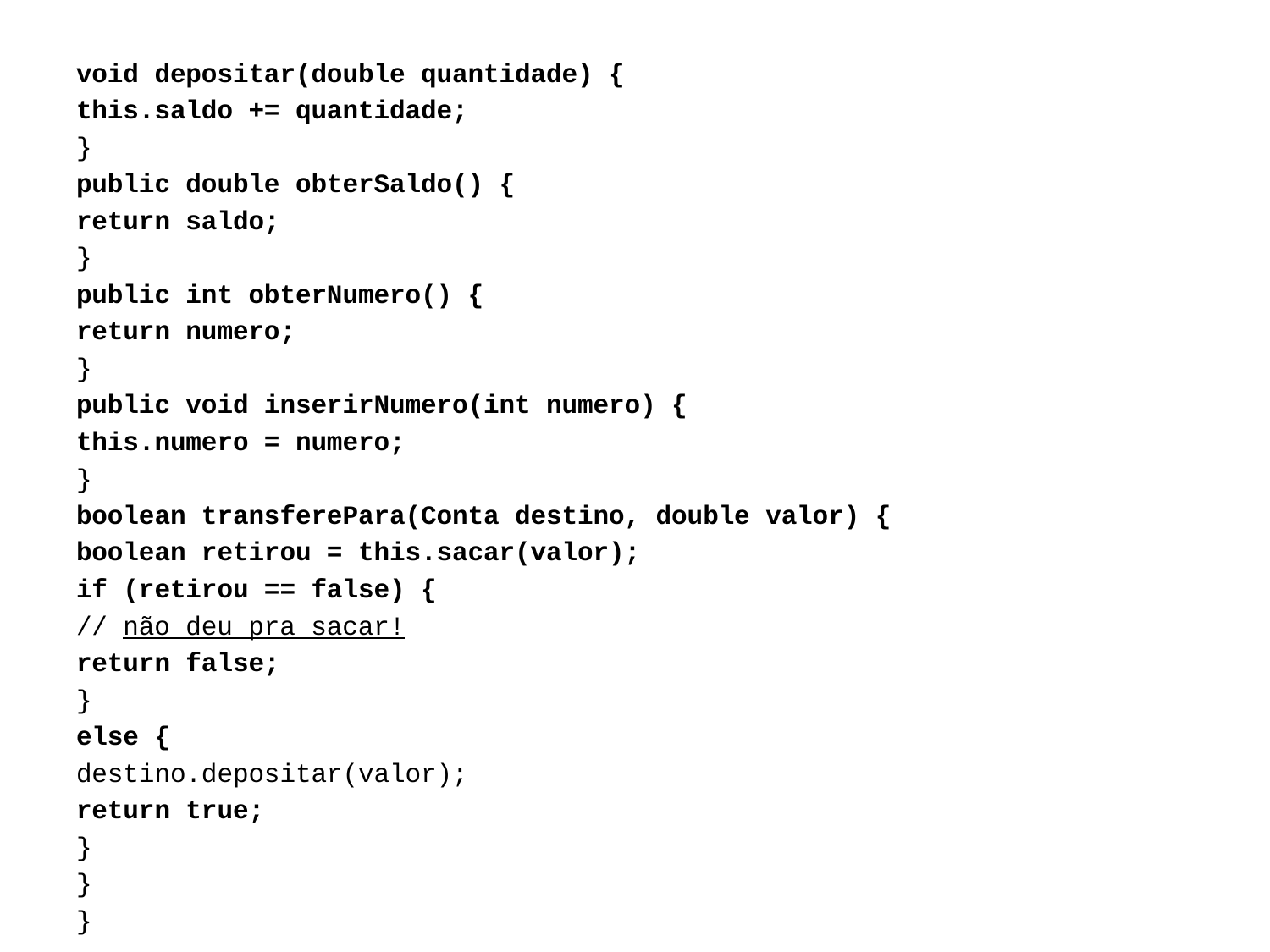

void depositar(double quantidade) {
this.saldo += quantidade;
}
public double obterSaldo() {
return saldo;
}
public int obterNumero() {
return numero;
}
public void inserirNumero(int numero) {
this.numero = numero;
}
boolean transferePara(Conta destino, double valor) {
boolean retirou = this.sacar(valor);
if (retirou == false) {
// não deu pra sacar!
return false;
}
else {
destino.depositar(valor);
return true;
}
}
}